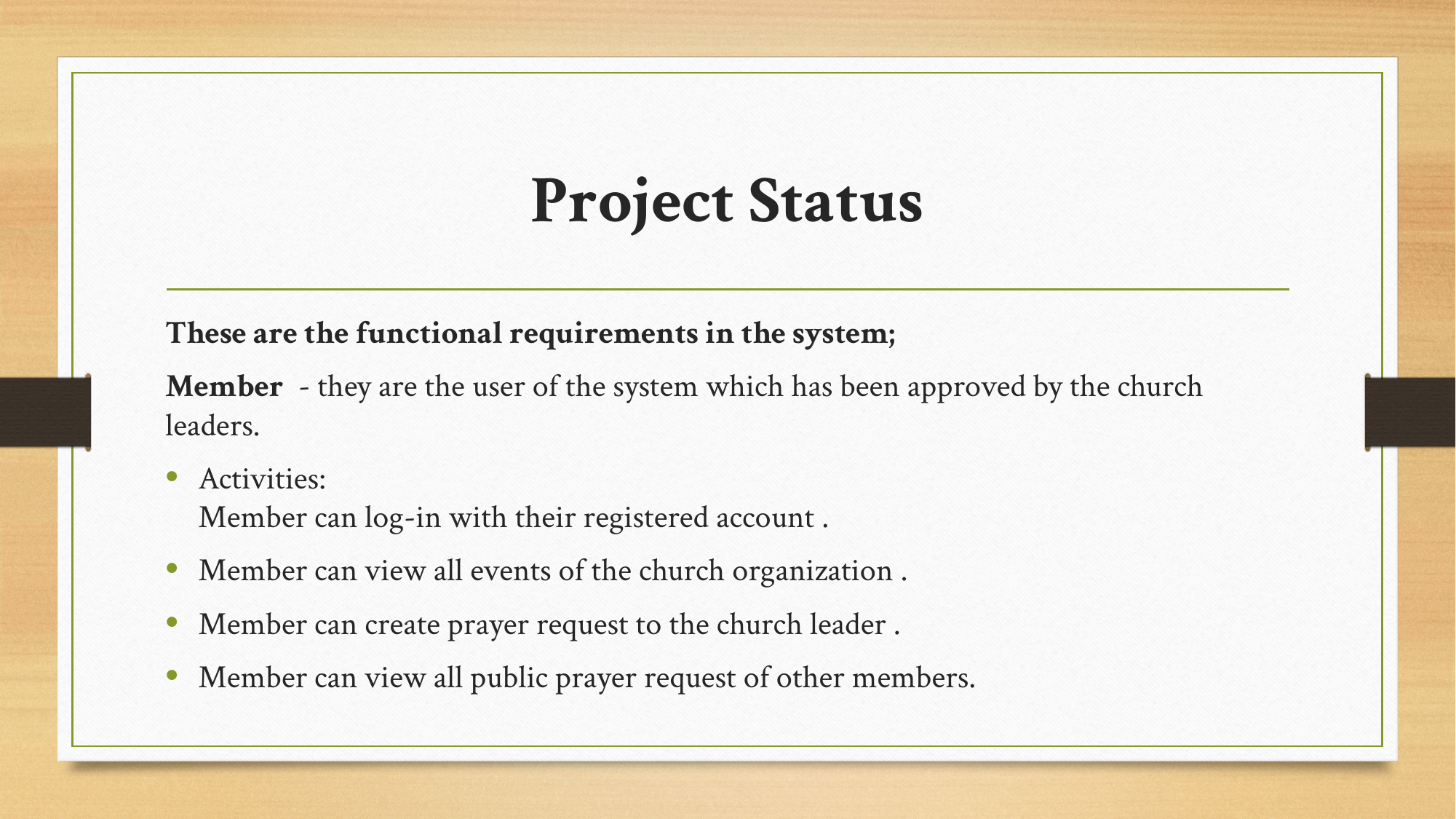

# Project Status
These are the functional requirements in the system;
Member  - they are the user of the system which has been approved by the church leaders.
Activities:
Member can log-in with their registered account .
Member can view all events of the church organization .
Member can create prayer request to the church leader .
Member can view all public prayer request of other members.